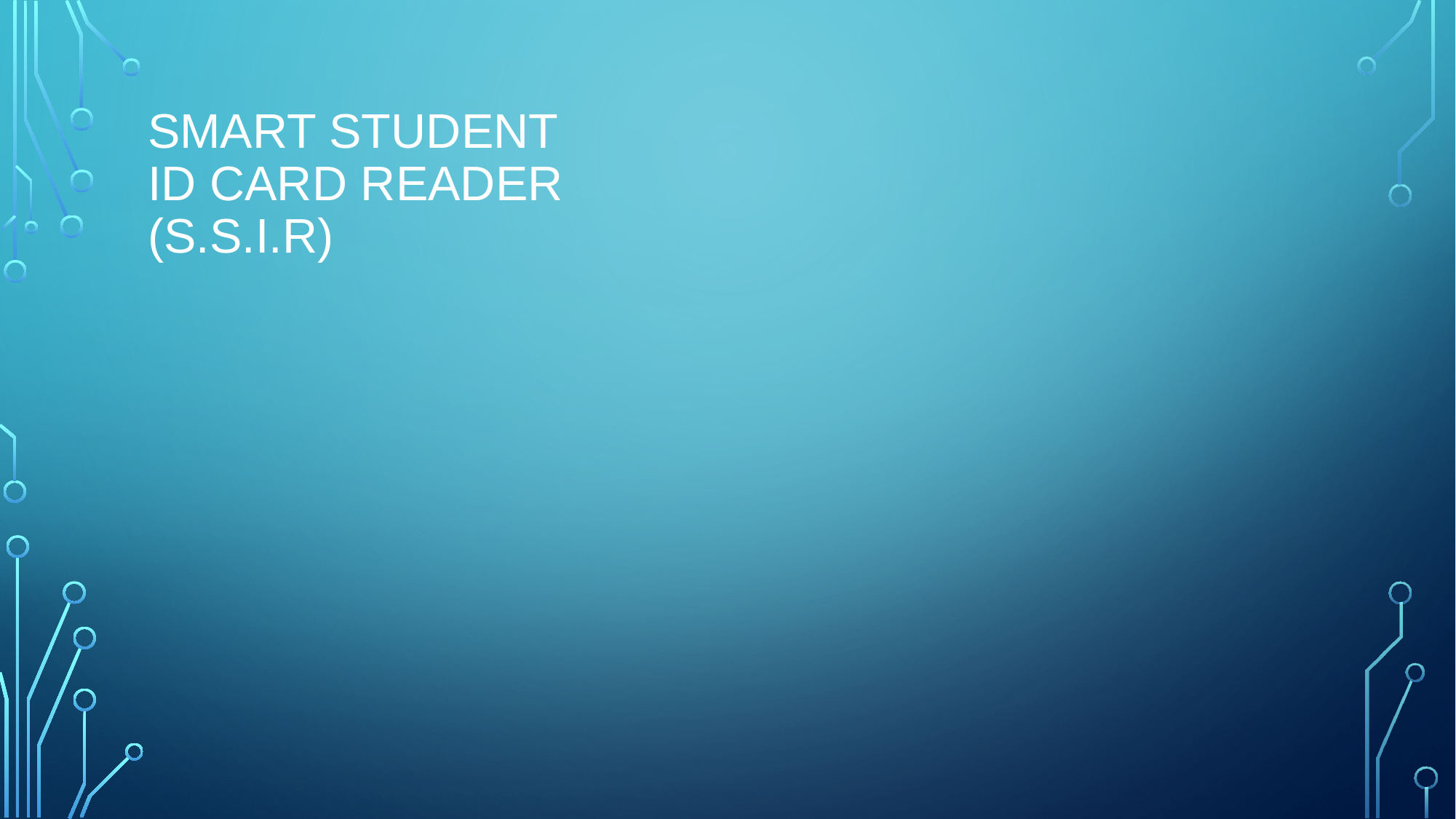

# Smart student id card reader (s.s.i.r)